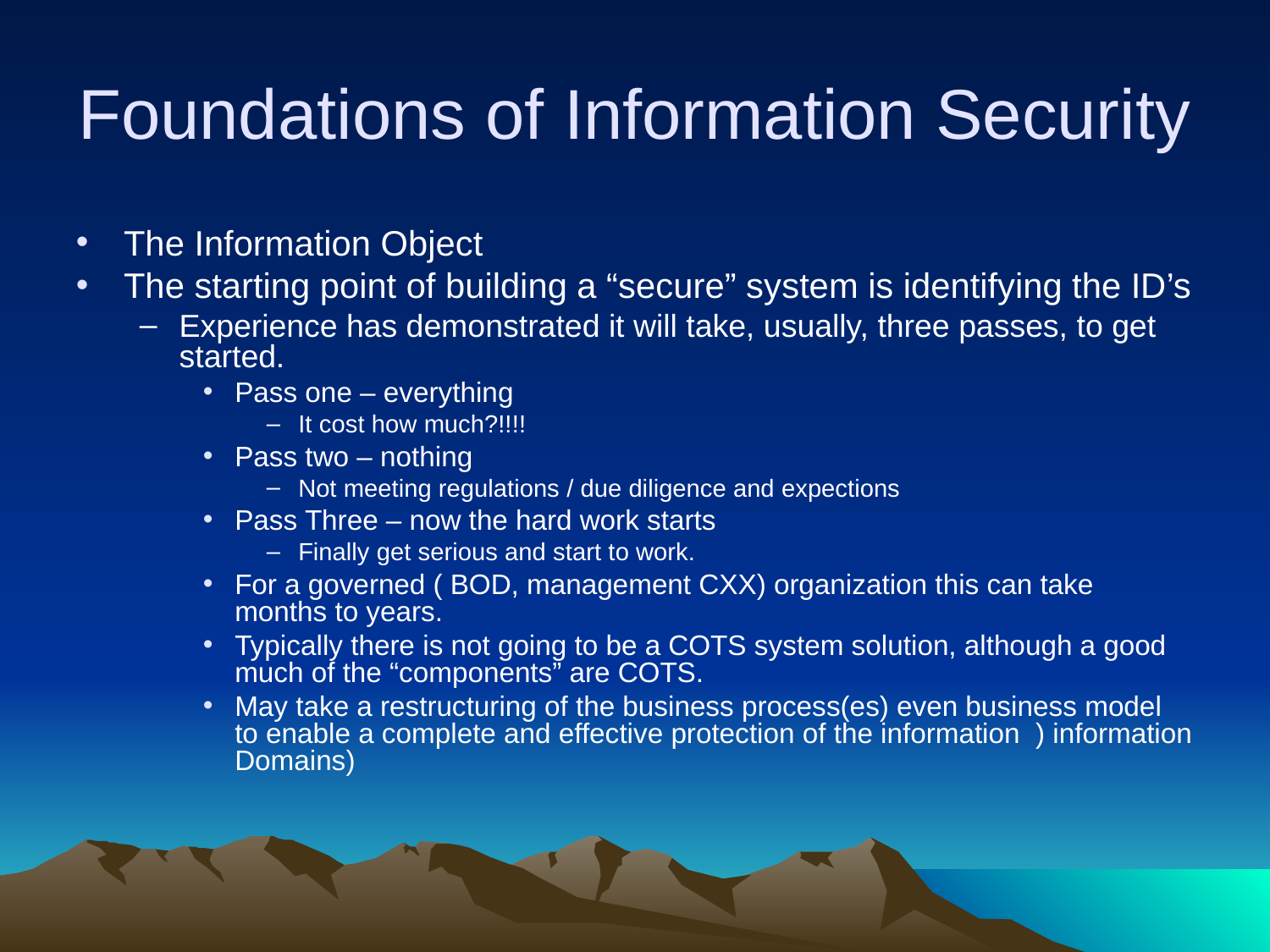

# Foundations of Information Security
The Information Object
The starting point of building a “secure” system is identifying the ID’s
Experience has demonstrated it will take, usually, three passes, to get started.
Pass one – everything
It cost how much?!!!!
Pass two – nothing
Not meeting regulations / due diligence and expections
Pass Three – now the hard work starts
Finally get serious and start to work.
For a governed ( BOD, management CXX) organization this can take months to years.
Typically there is not going to be a COTS system solution, although a good much of the “components” are COTS.
May take a restructuring of the business process(es) even business model to enable a complete and effective protection of the information  ) information Domains)